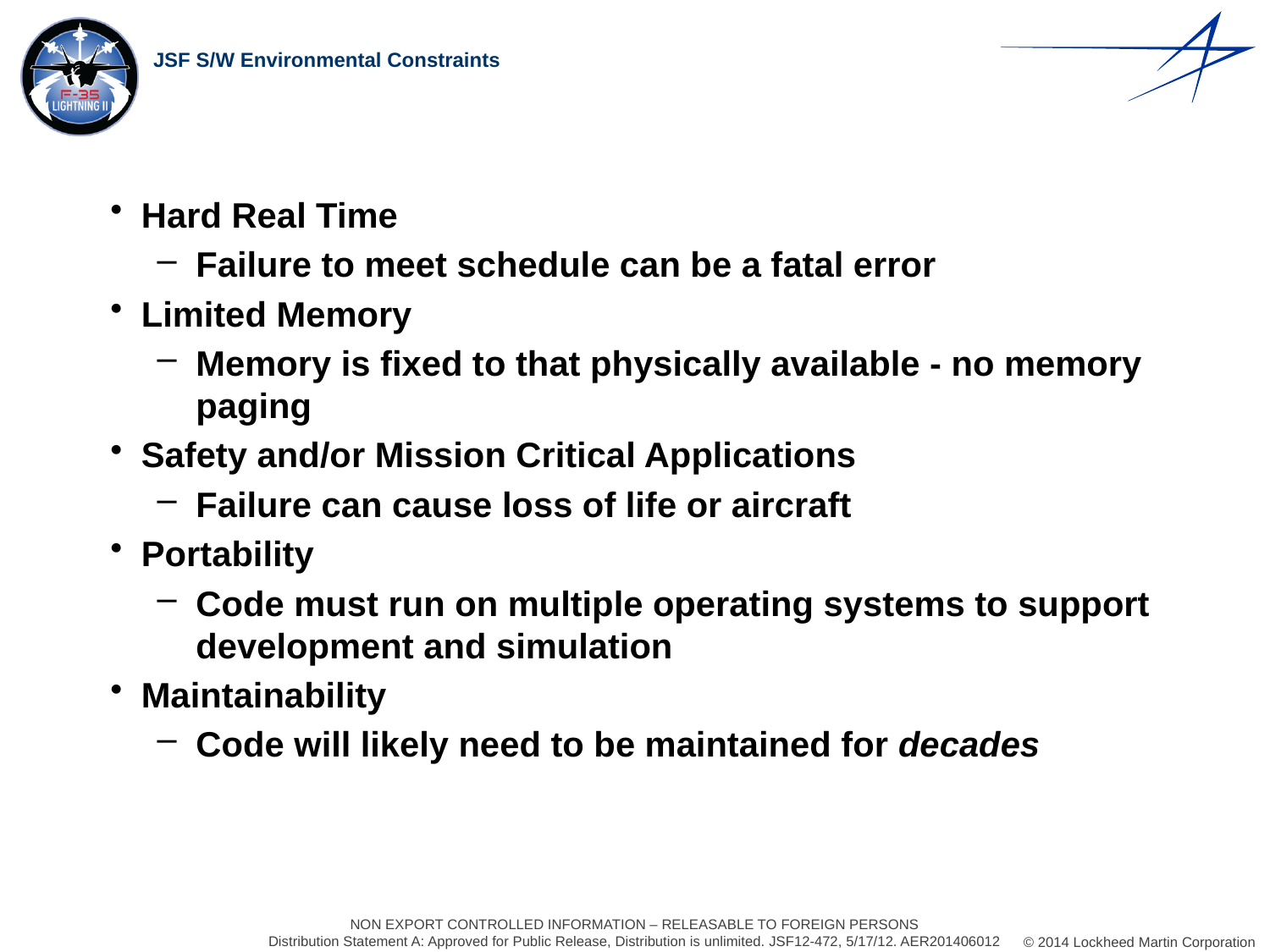

# JSF S/W Environmental Constraints
Hard Real Time
Failure to meet schedule can be a fatal error
Limited Memory
Memory is fixed to that physically available - no memory paging
Safety and/or Mission Critical Applications
Failure can cause loss of life or aircraft
Portability
Code must run on multiple operating systems to support development and simulation
Maintainability
Code will likely need to be maintained for decades